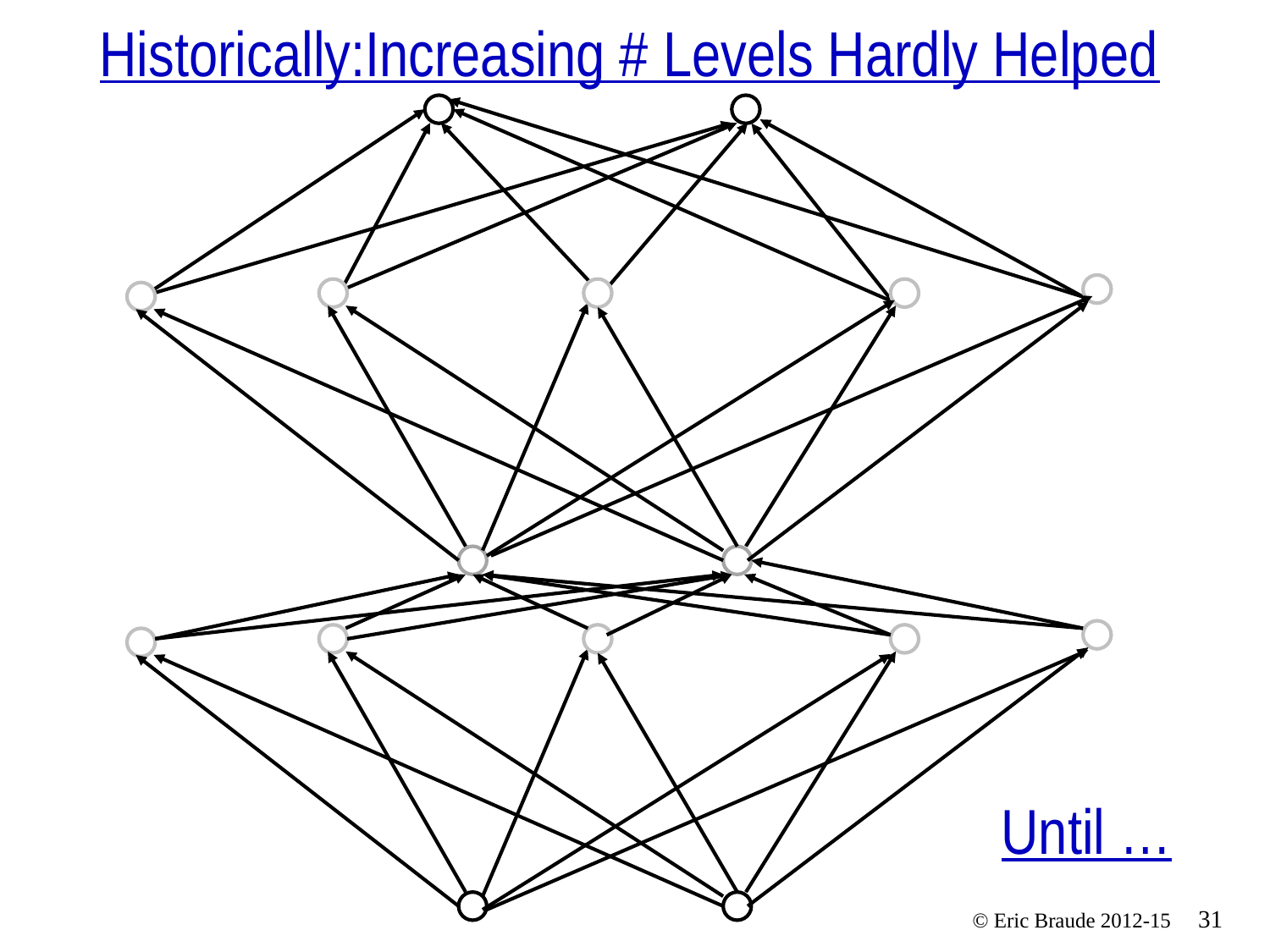

# Historically:Increasing # Levels Hardly Helped

Until …